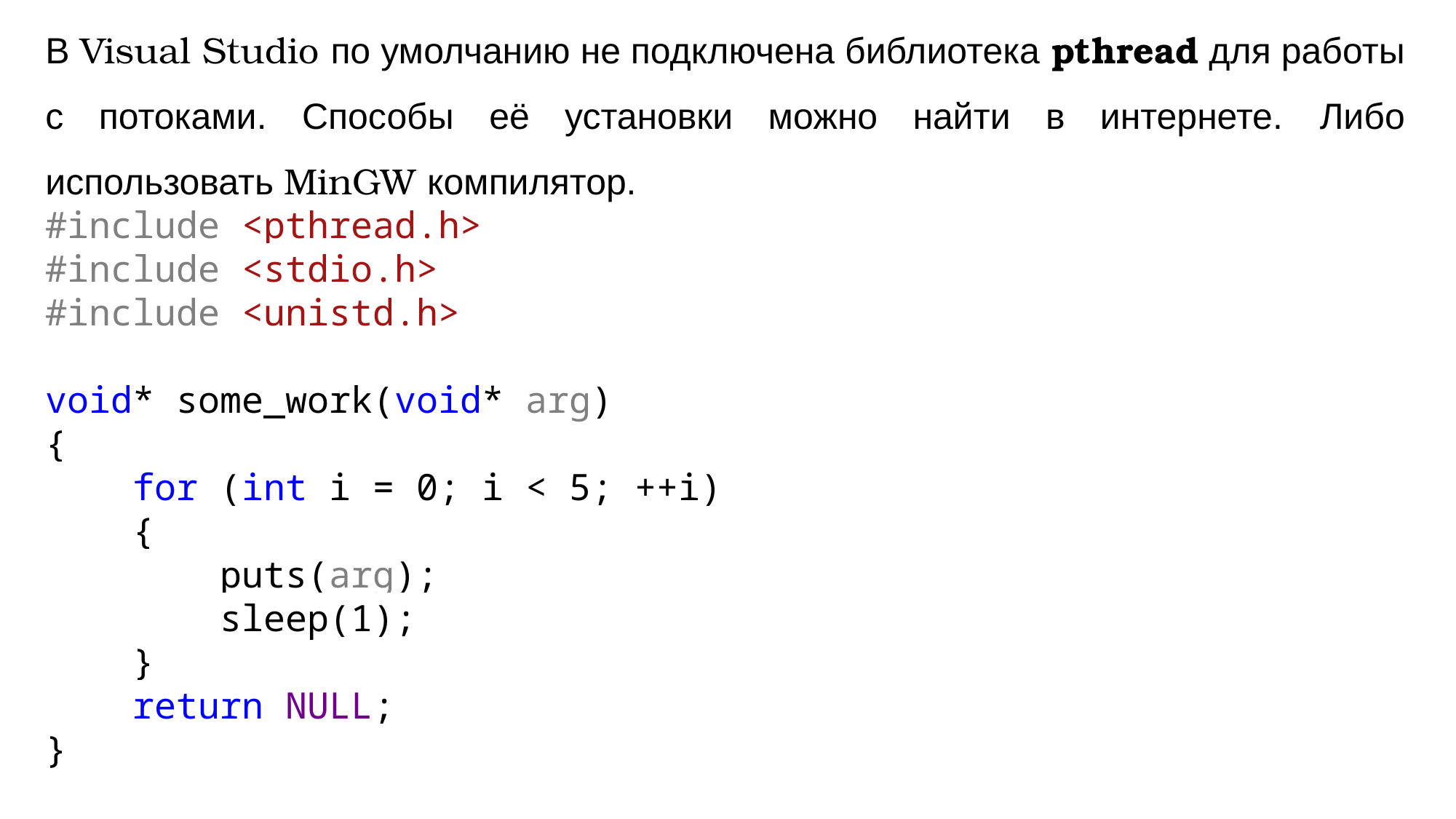

В Visual Studio по умолчанию не подключена библиотека pthread для работы с потоками. Способы её установки можно найти в интернете. Либо использовать MinGW компилятор.
#include <pthread.h>
#include <stdio.h>
#include <unistd.h>

void* some_work(void* arg)
{
    for (int i = 0; i < 5; ++i)
    {
        puts(arg);
        sleep(1);
    }
    return NULL;
}